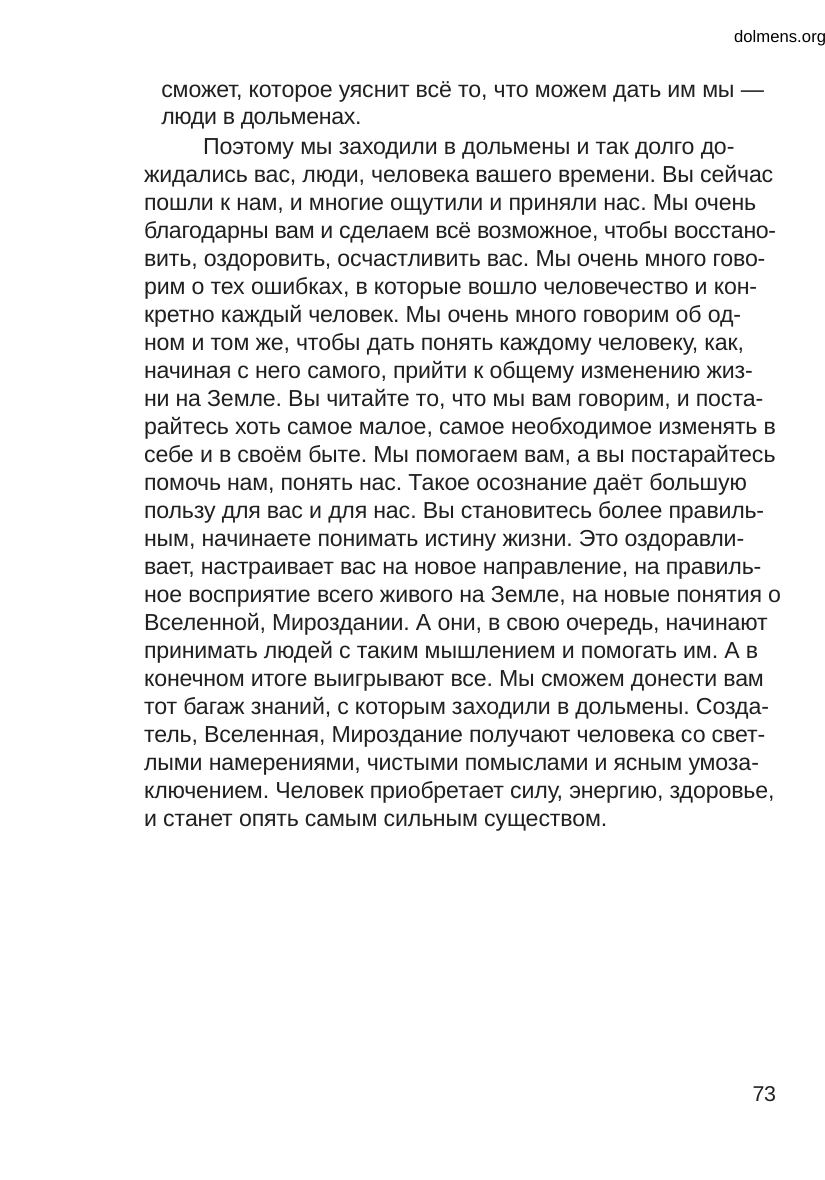

dolmens.org

сможет, которое уяснит всё то, что можем дать им мы —
люди в дольменах.

Поэтому мы заходили в дольмены и так долго до-
жидались вас, люди, человека вашего времени. Вы сейчас
пошли к нам, и многие ощутили и приняли нас. Мы очень
благодарны вам и сделаем всё возможное, чтобы восстано-
вить, оздоровить, осчастливить вас. Мы очень много гово-
рим о тех ошибках, в которые вошло человечество и кон-
кретно каждый человек. Мы очень много говорим об од-
ном и том же, чтобы дать понять каждому человеку, как,
начиная с него самого, прийти к общему изменению жиз-
ни на Земле. Вы читайте то, что мы вам говорим, и поста-
райтесь хоть самое малое, самое необходимое изменять в
себе и в своём быте. Мы помогаем вам, а вы постарайтесь
помочь нам, понять нас. Такое осознание даёт большую
пользу для вас и для нас. Вы становитесь более правиль-
ным, начинаете понимать истину жизни. Это оздоравли-
вает, настраивает вас на новое направление, на правиль-
ное восприятие всего живого на Земле, на новые понятия о
Вселенной, Мироздании. А они, в свою очередь, начинают
принимать людей с таким мышлением и помогать им. А в
конечном итоге выигрывают все. Мы сможем донести вам
тот багаж знаний, с которым заходили в дольмены. Созда-
тель, Вселенная, Мироздание получают человека со свет-
лыми намерениями, чистыми помыслами и ясным умоза-
ключением. Человек приобретает силу, энергию, здоровье,
и станет опять самым сильным существом.

73